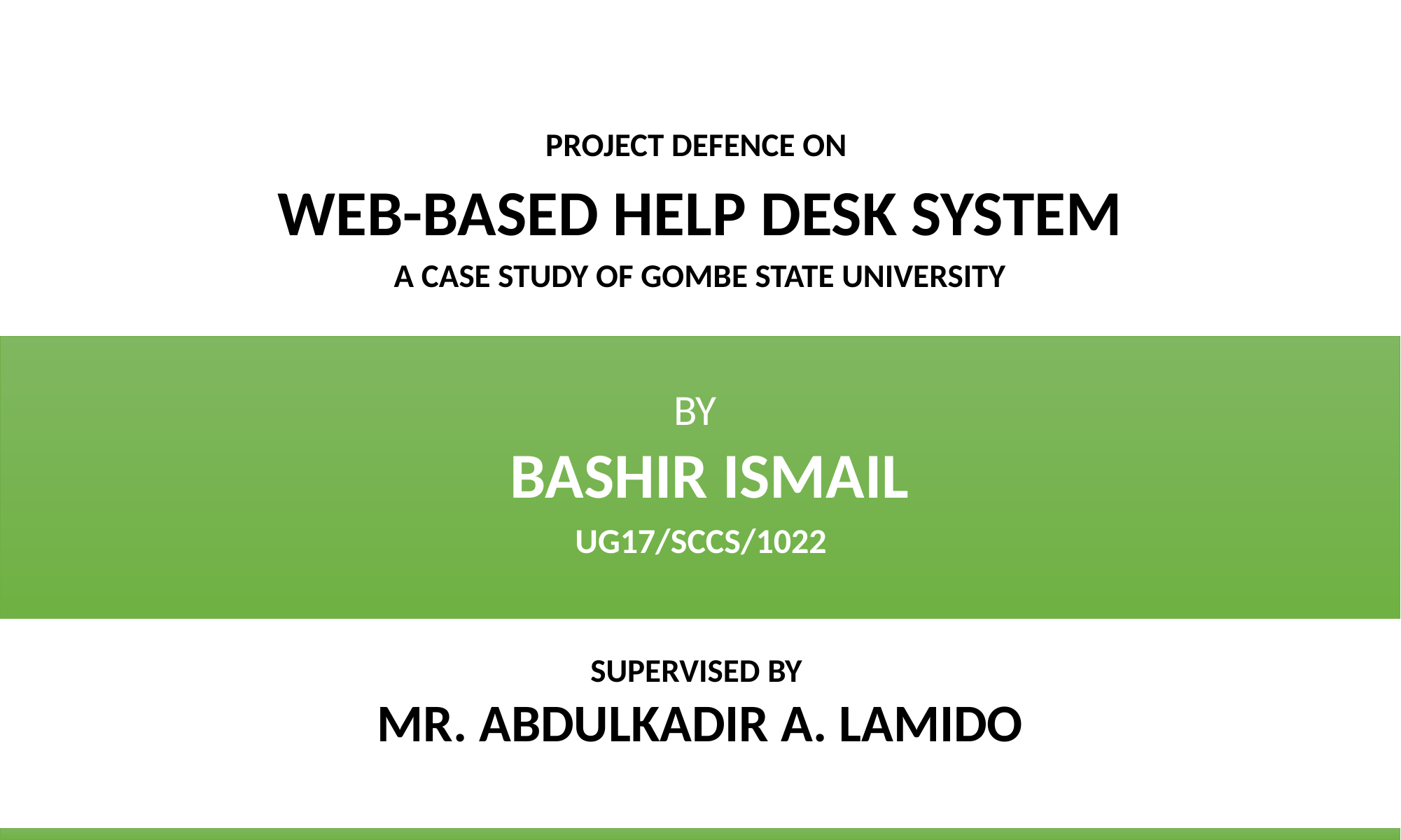

PROJECT DEFENCE ON
WEB-BASED HELP DESK SYSTEM
A CASE STUDY OF GOMBE STATE UNIVERSITY

BY 
   BASHIR ISMAIL 
 UG17/SCCS/1022
SUPERVISED BY
MR. ABDULKADIR A. LAMIDO